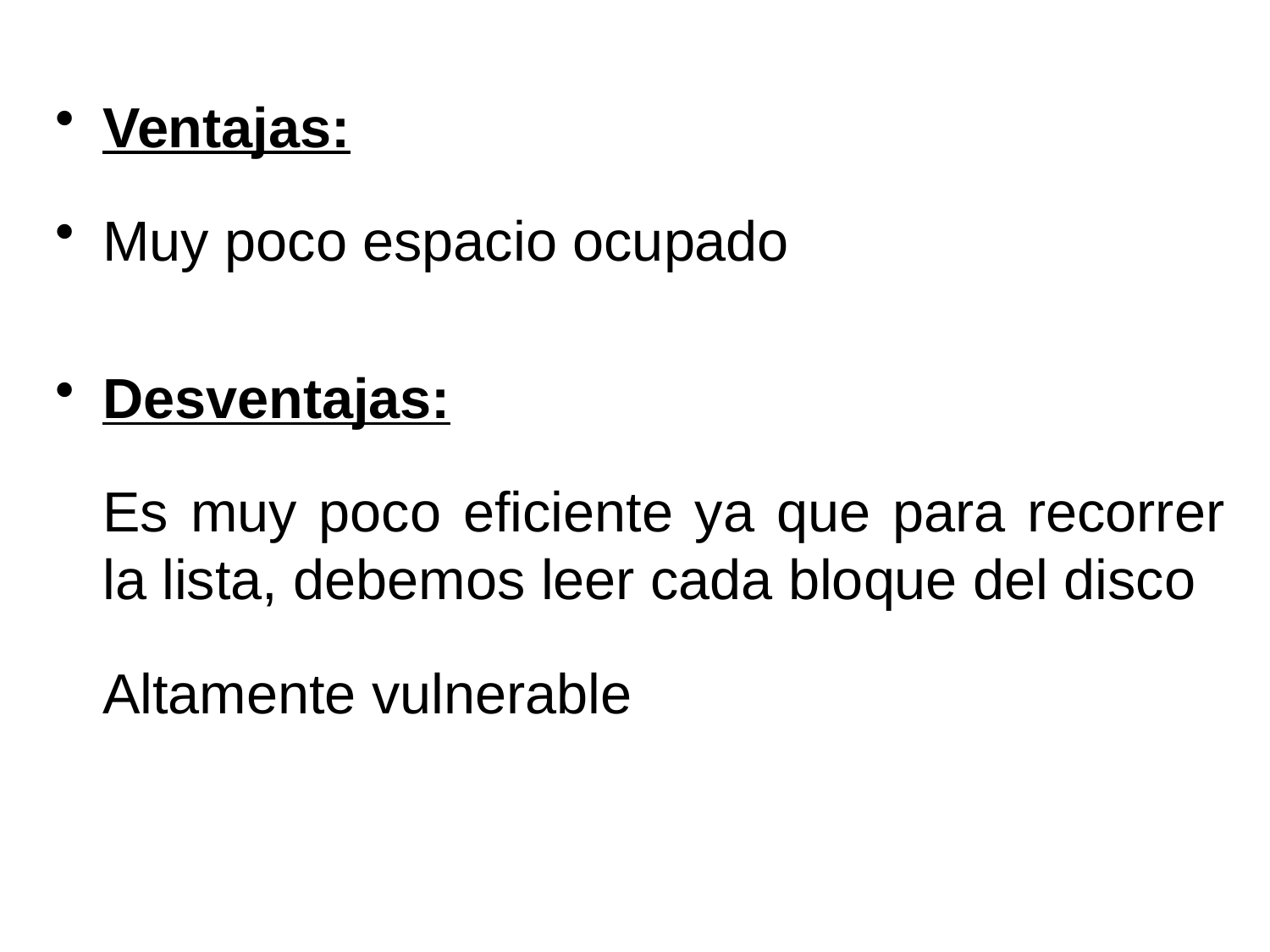

Ventajas:

Muy poco espacio ocupado

Desventajas:

	Es muy poco eficiente ya que para recorrer la lista, debemos leer cada bloque del disco

	Altamente vulnerable